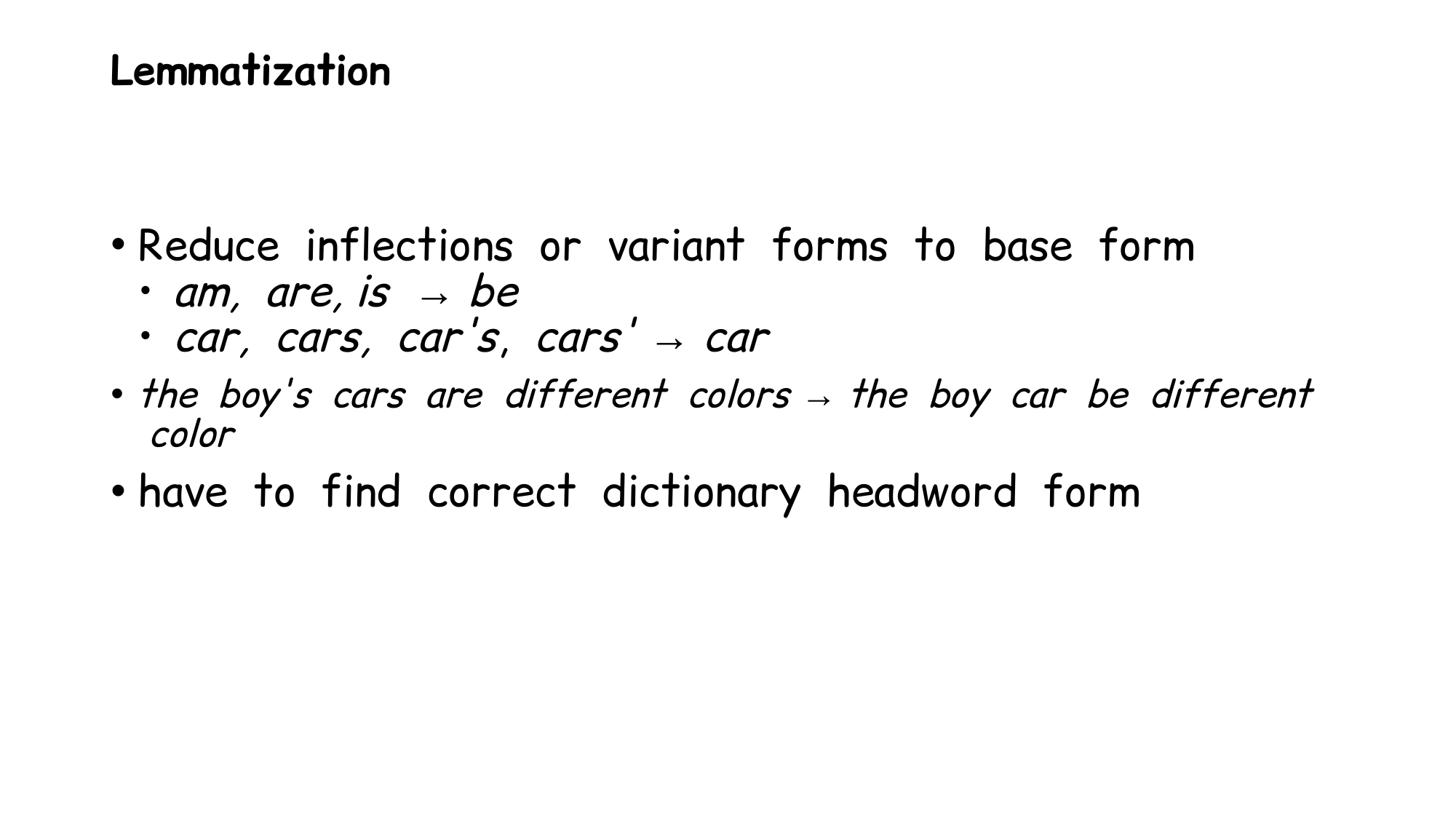

# Lemmatization
Reduce  inflections  or  variant  forms  to  base  form
•  am,  are, is  → be
•  car,  cars,  car's,  cars' → car
the  boy's  cars  are  different  colors → the  boy  car  be  different  color
have  to  find  correct  dictionary  headword  form